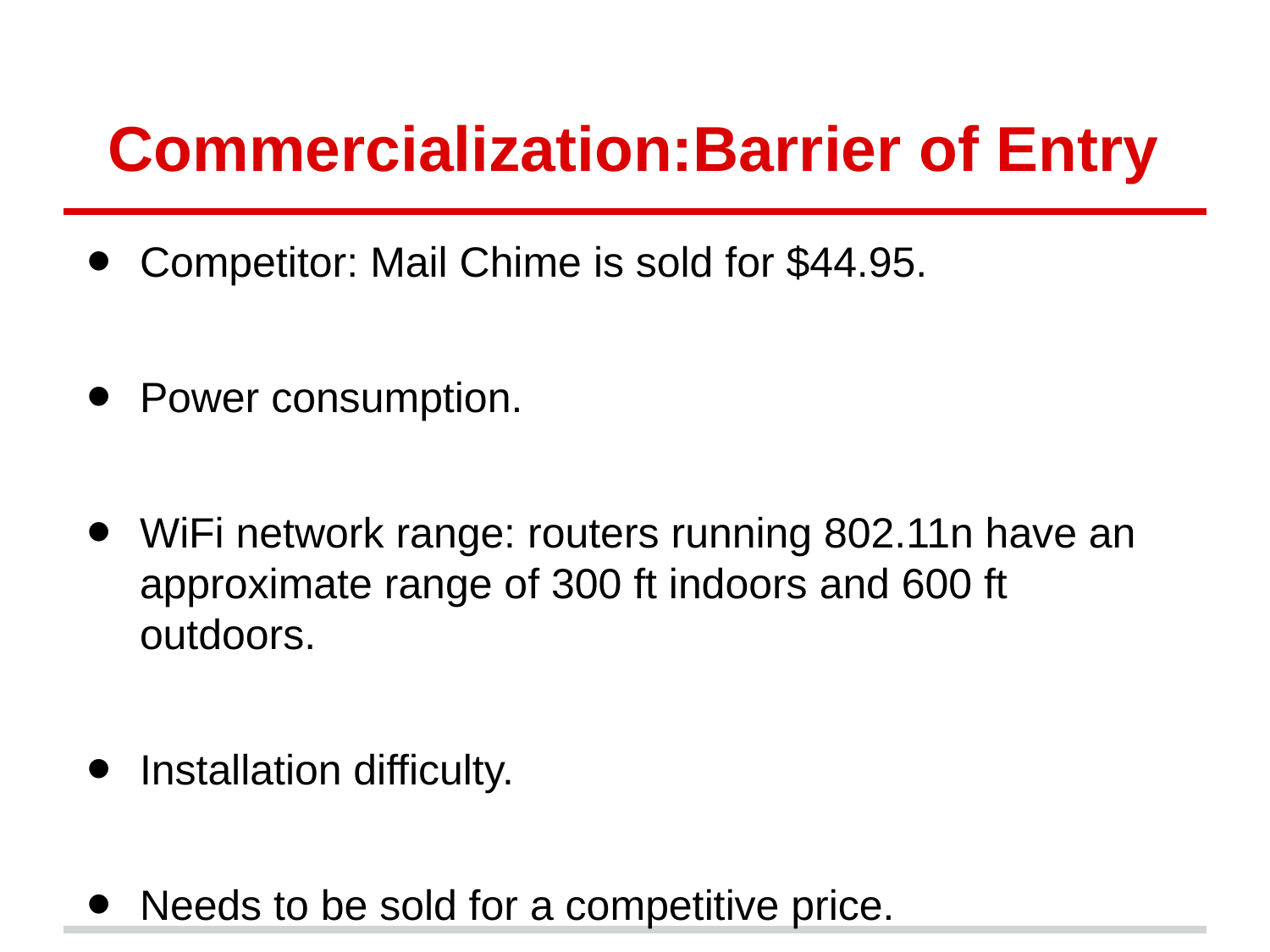

# Commercialization:Barrier of Entry
Competitor: Mail Chime is sold for $44.95.

Power consumption.

WiFi network range: routers running 802.11n have an approximate range of 300 ft indoors and 600 ft outdoors.

Installation difficulty.

Needs to be sold for a competitive price.